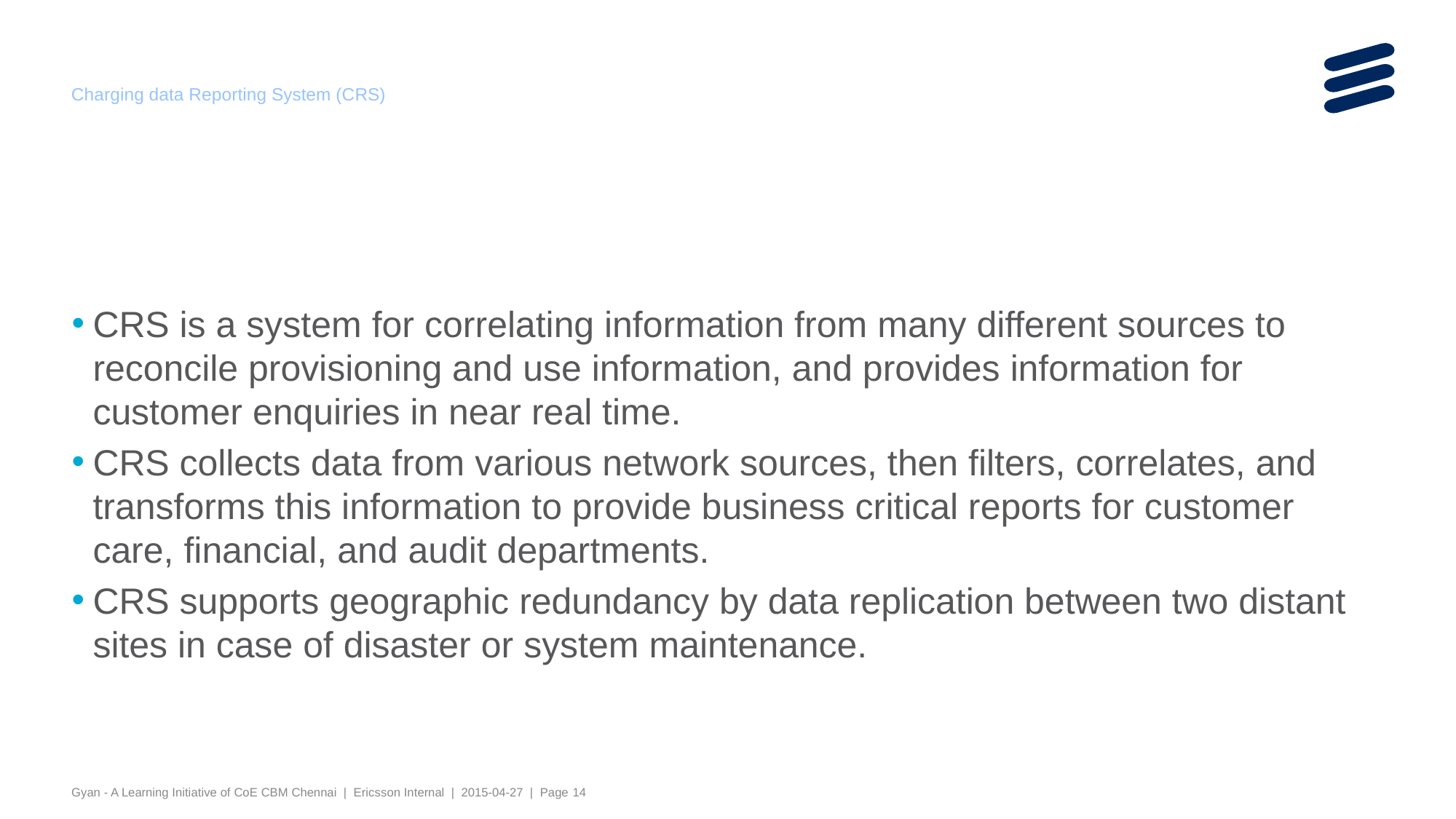

# Charging data Reporting System (CRS)
CRS is a system for correlating information from many different sources to reconcile provisioning and use information, and provides information for customer enquiries in near real time.
CRS collects data from various network sources, then filters, correlates, and transforms this information to provide business critical reports for customer care, financial, and audit departments.
CRS supports geographic redundancy by data replication between two distant sites in case of disaster or system maintenance.